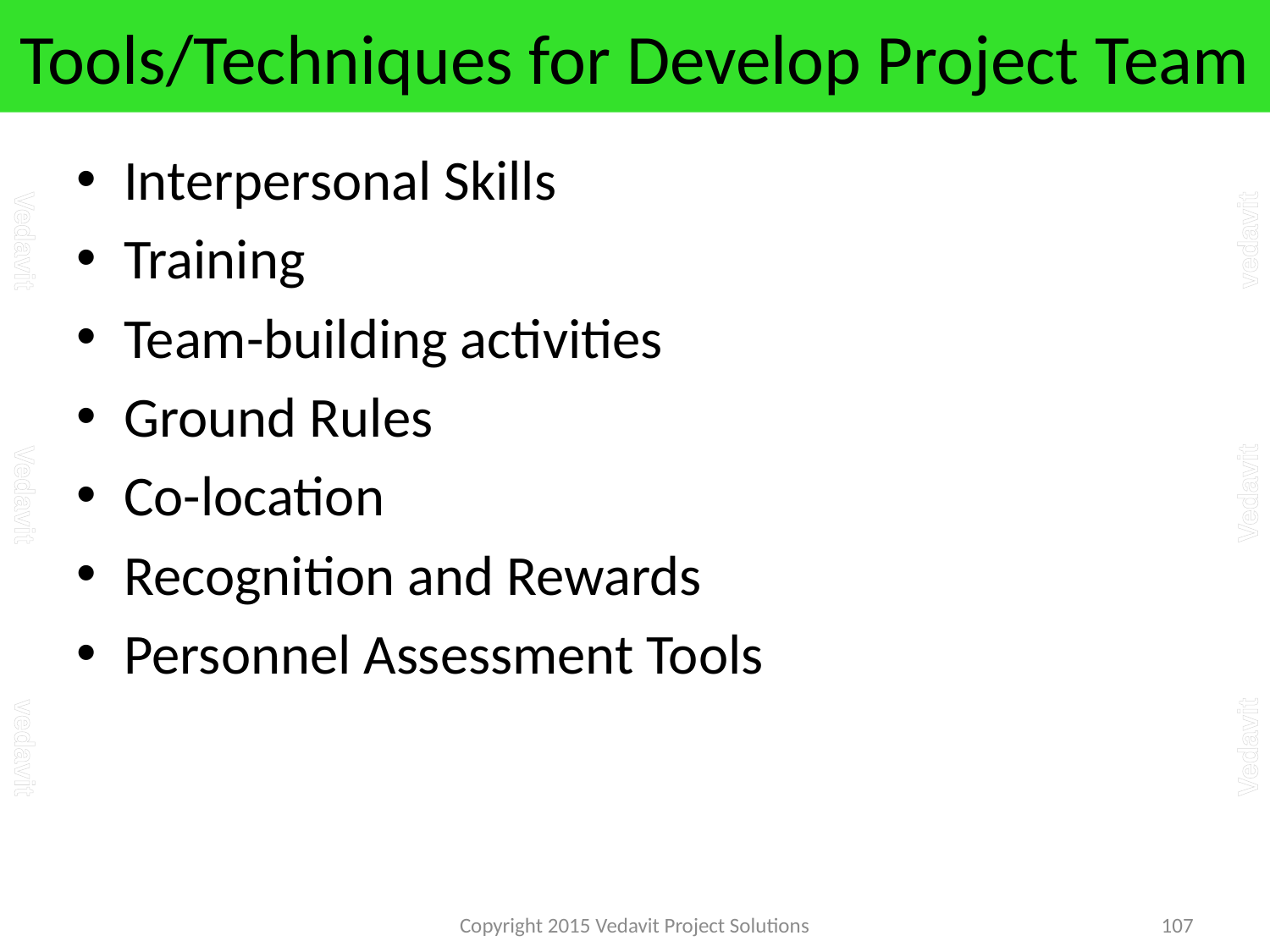

# Tools/Techniques for Develop Project Team
Interpersonal Skills
Training
Team-building activities
Ground Rules
Co-location
Recognition and Rewards
Personnel Assessment Tools
Copyright 2015 Vedavit Project Solutions
107